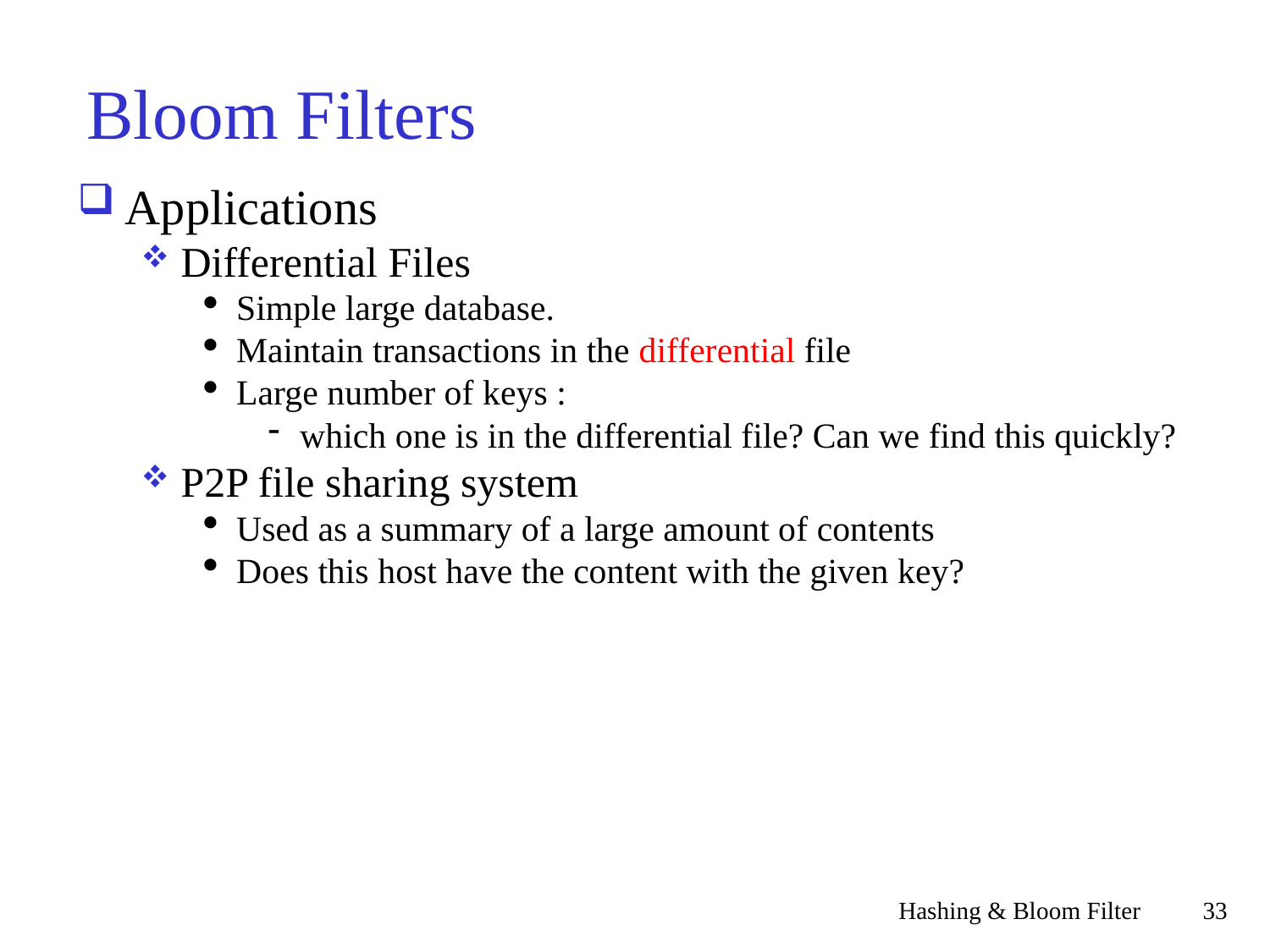

Bloom Filters
Applications
Differential Files
Simple large database.
Maintain transactions in the differential file
Large number of keys :
which one is in the differential file? Can we find this quickly?
P2P file sharing system
Used as a summary of a large amount of contents
Does this host have the content with the given key?
Hashing & Bloom Filter
33